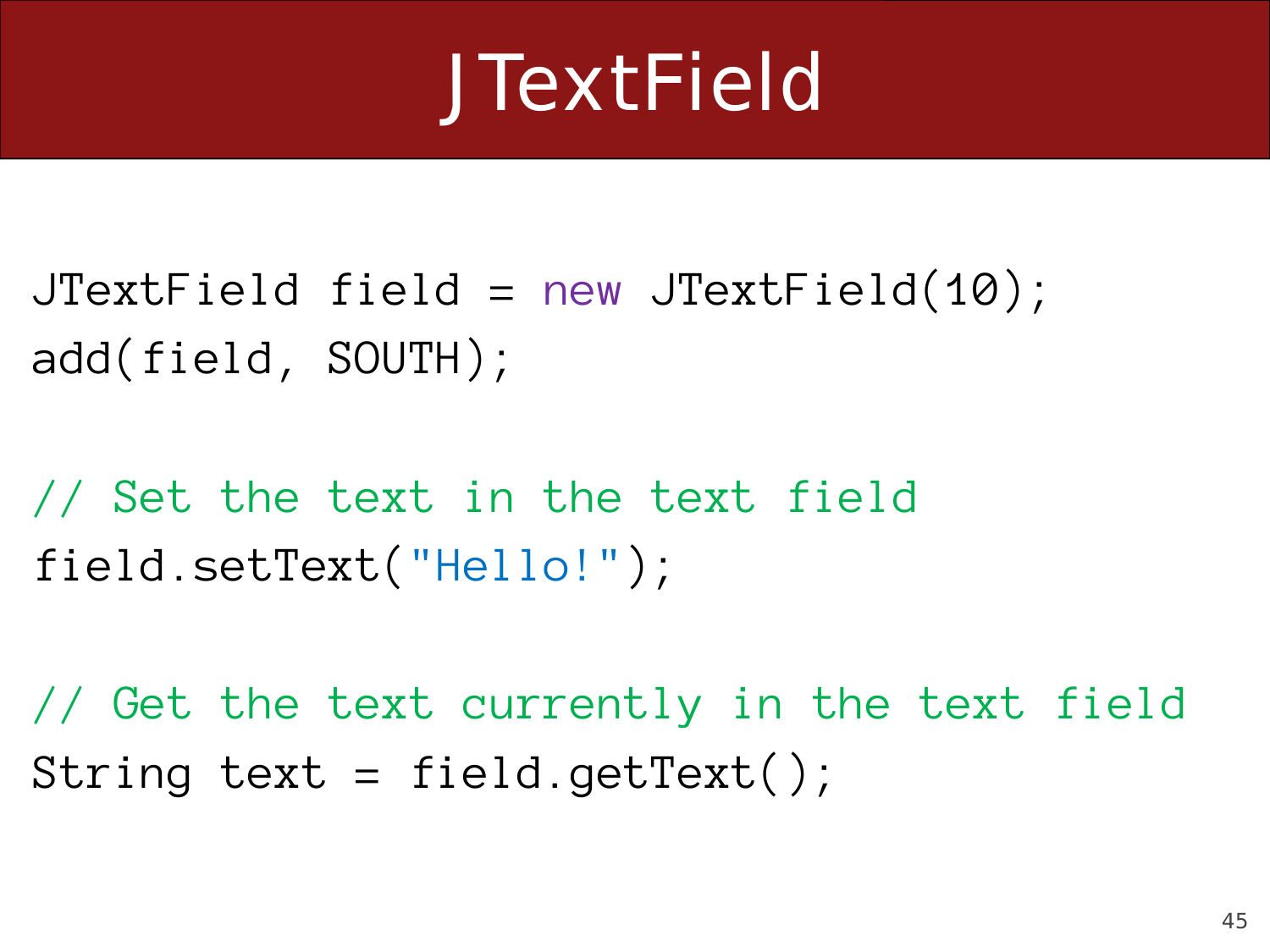

# JTextField

JTextField field = new JTextField(10);
add(field, SOUTH);

// Set the text in the text field
field.setText("Hello!");

// Get the text currently in the text field
String text = field.getText();